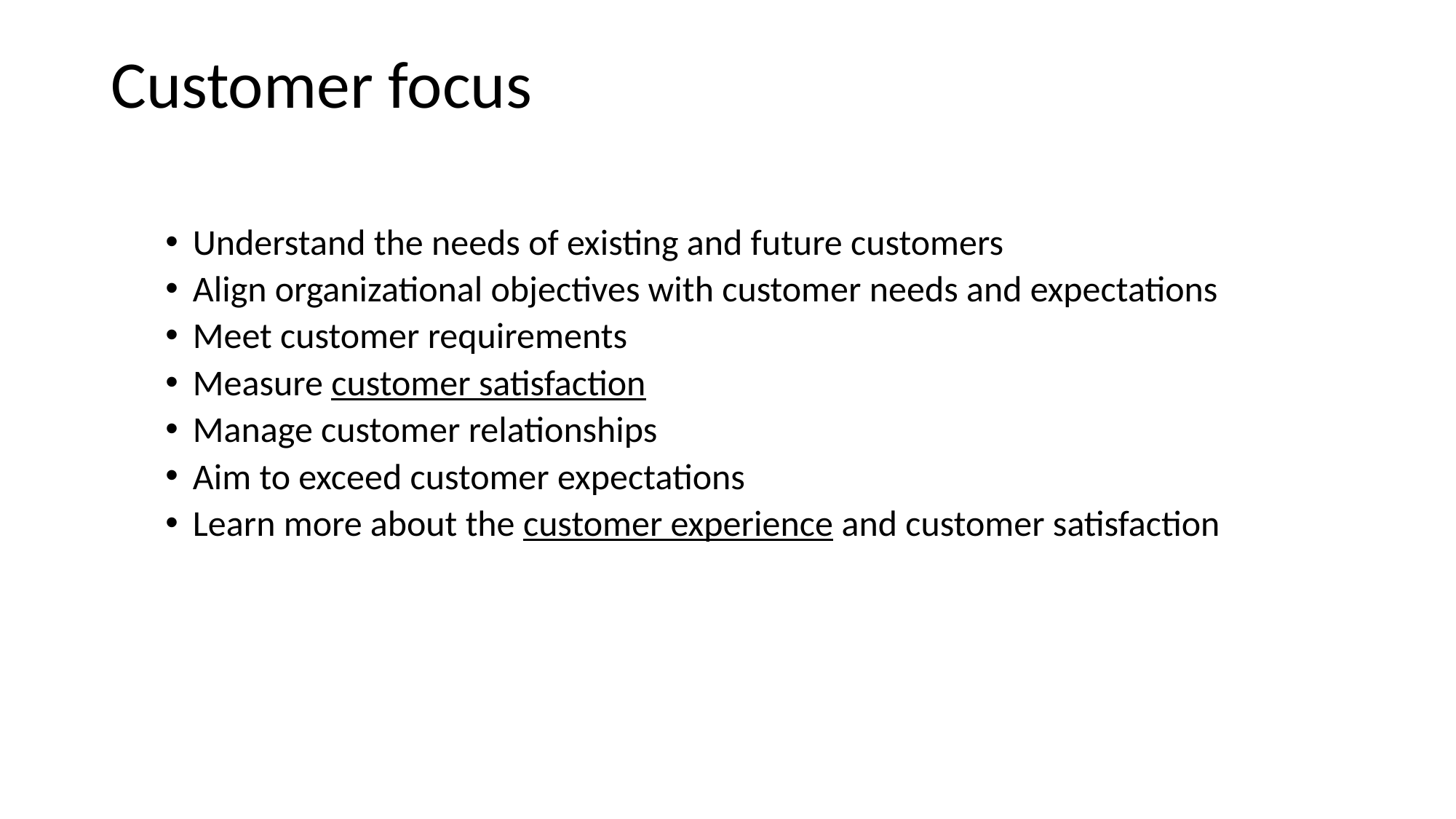

# Customer focus
Understand the needs of existing and future customers
Align organizational objectives with customer needs and expectations
Meet customer requirements
Measure customer satisfaction
Manage customer relationships
Aim to exceed customer expectations
Learn more about the customer experience and customer satisfaction